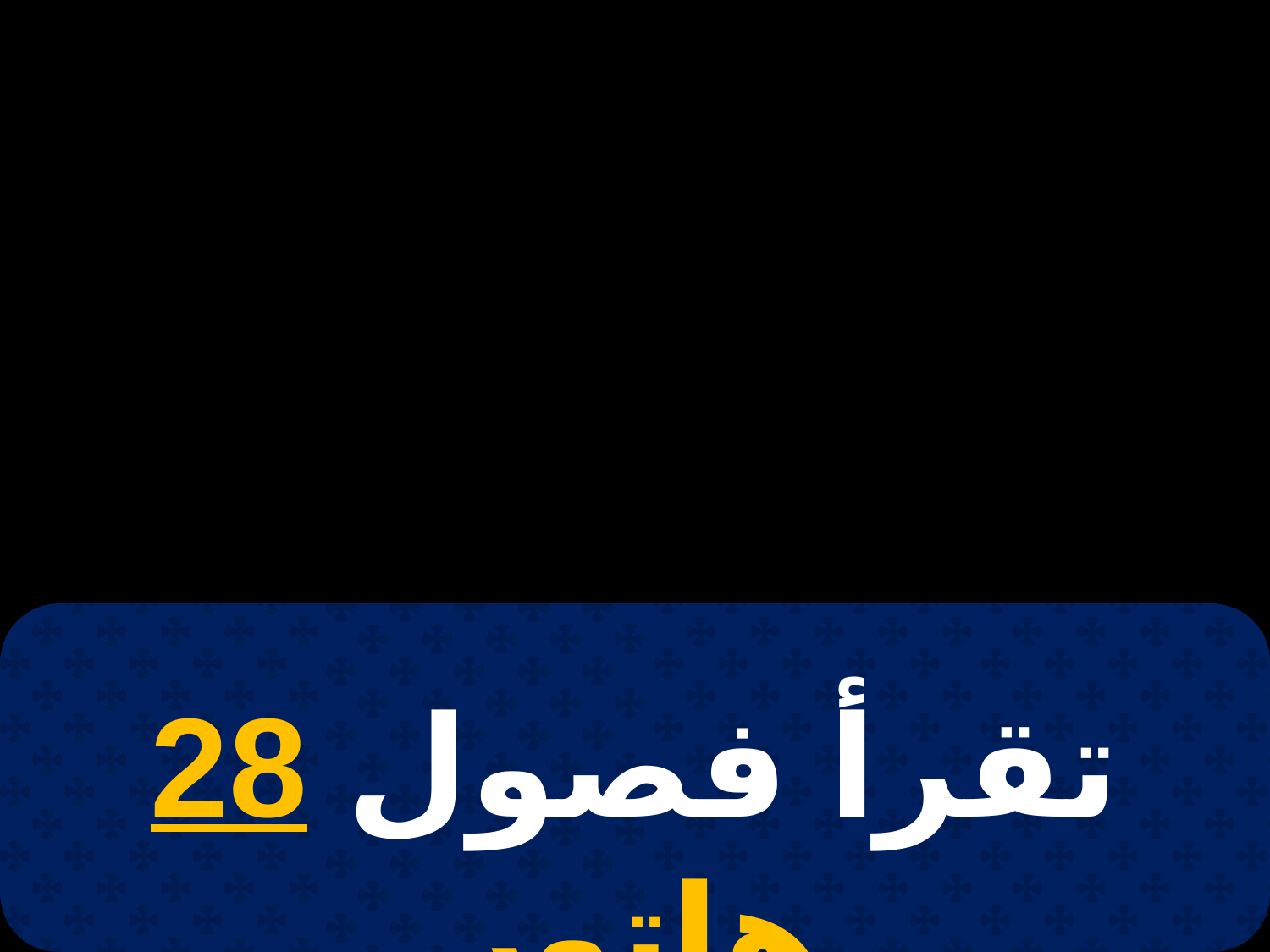

# 23 بابه
تقرأ فصول 28 هاتور